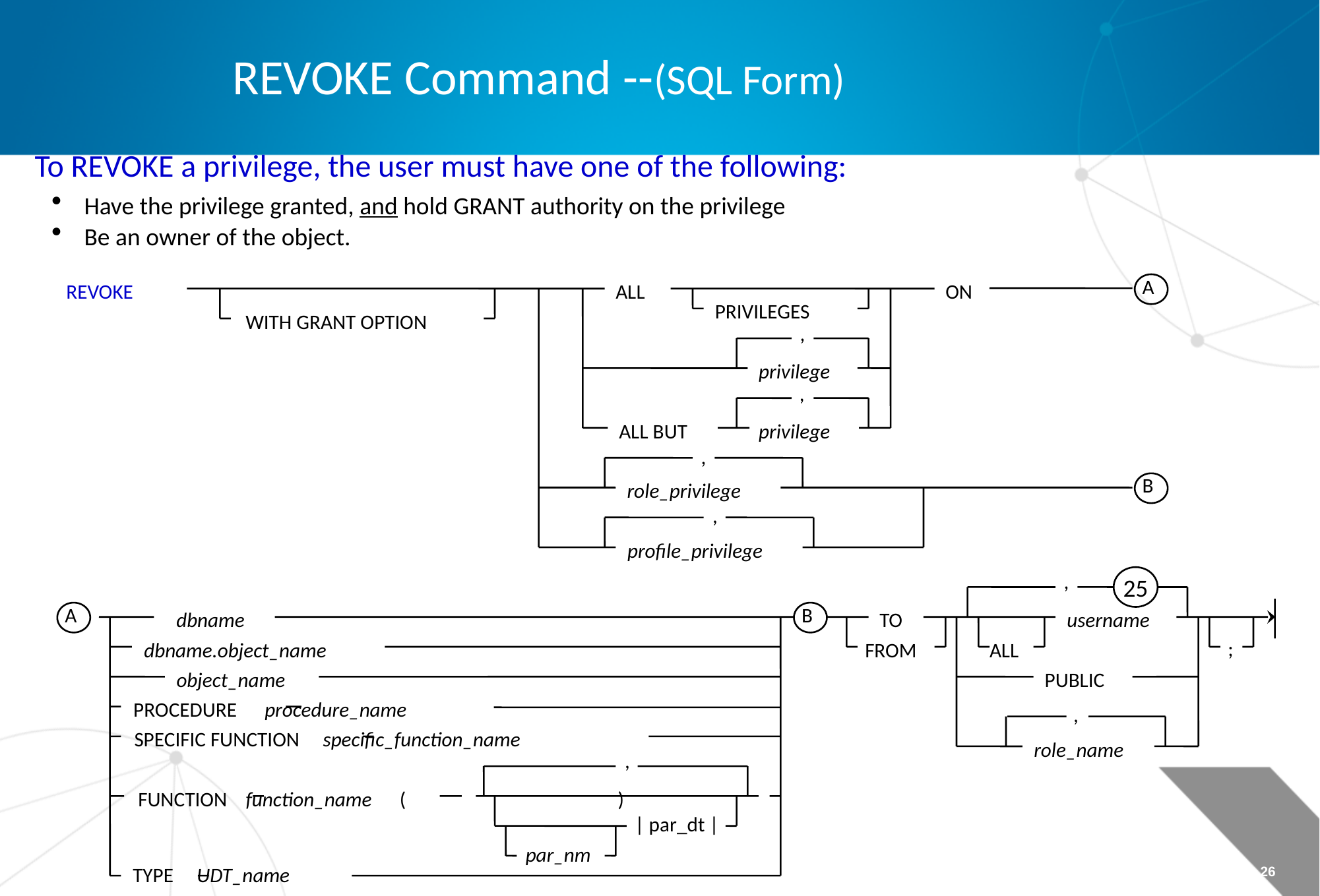

REVOKE Command --(SQL Form)
To REVOKE a privilege, the user must have one of the following:
Have the privilege granted, and hold GRANT authority on the privilege
Be an owner of the object.
A

ON
REVOKE
ALL

PRIVILEGES
WITH GRANT OPTION

,

privilege

,

ALL BUT
privilege

,

B

role_privilege

,

profile_privilege

25
,

A

B

dbname
TO
username

;
dbname.object_name
FROM
ALL

object_name
PUBLIC

PROCEDURE      procedure_name
,

SPECIFIC FUNCTION     specific_function_name

role_name

,

FUNCTION    function_name      (                                              )

| par_dt |

par_nm

TYPE     UDT_name

Page 26